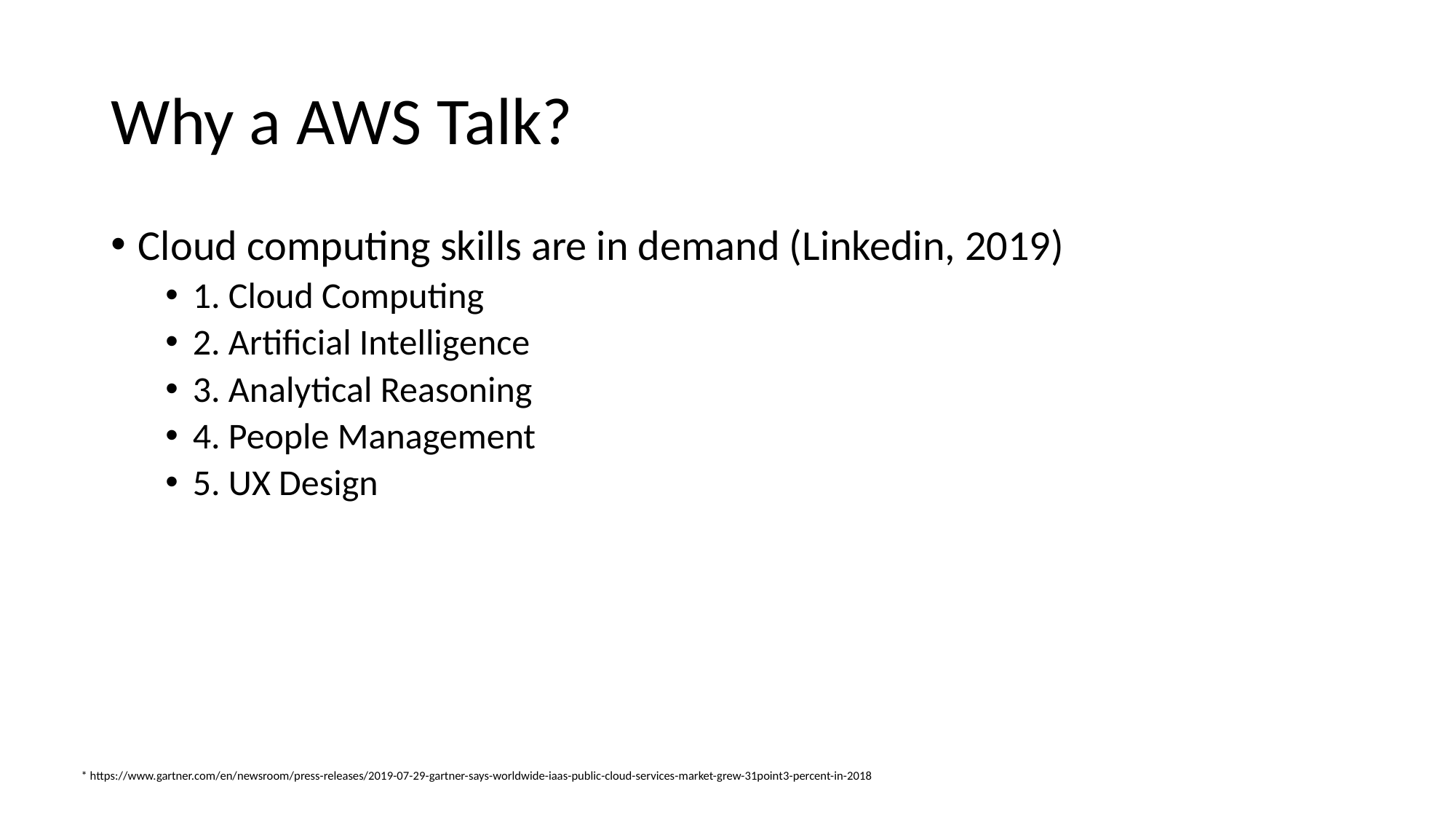

# Why a AWS Talk?
Cloud computing skills are in demand (Linkedin, 2019)
1. Cloud Computing
2. Artificial Intelligence
3. Analytical Reasoning
4. People Management
5. UX Design
* https://www.gartner.com/en/newsroom/press-releases/2019-07-29-gartner-says-worldwide-iaas-public-cloud-services-market-grew-31point3-percent-in-2018